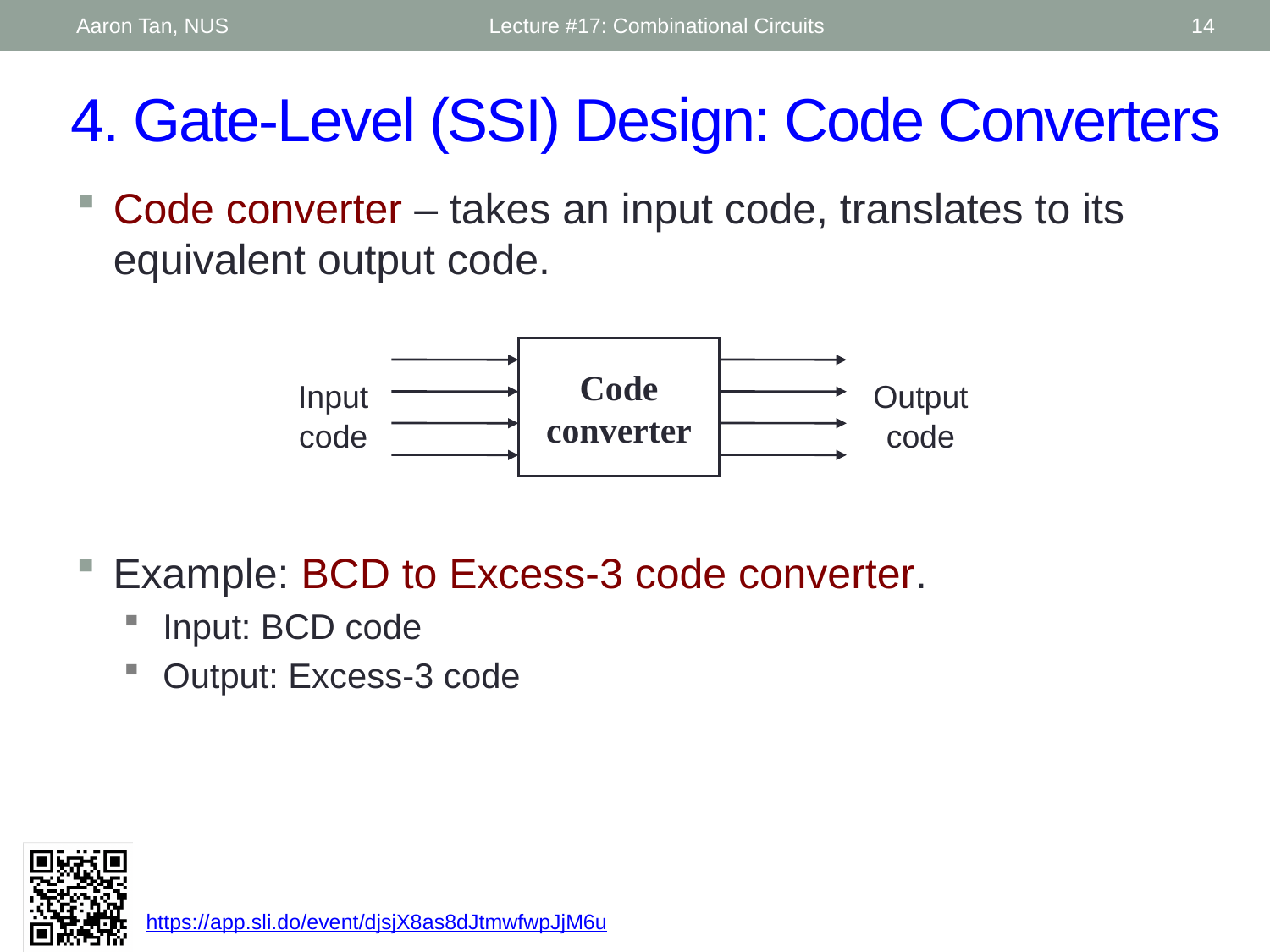

Aaron Tan, NUS
Lecture #17: Combinational Circuits
14
# 4. Gate-Level (SSI) Design: Code Converters
Code converter – takes an input code, translates to its equivalent output code.

Code
converter

Input
code
Output
code

Example: BCD to Excess-3 code converter.
Input: BCD code
Output: Excess-3 code